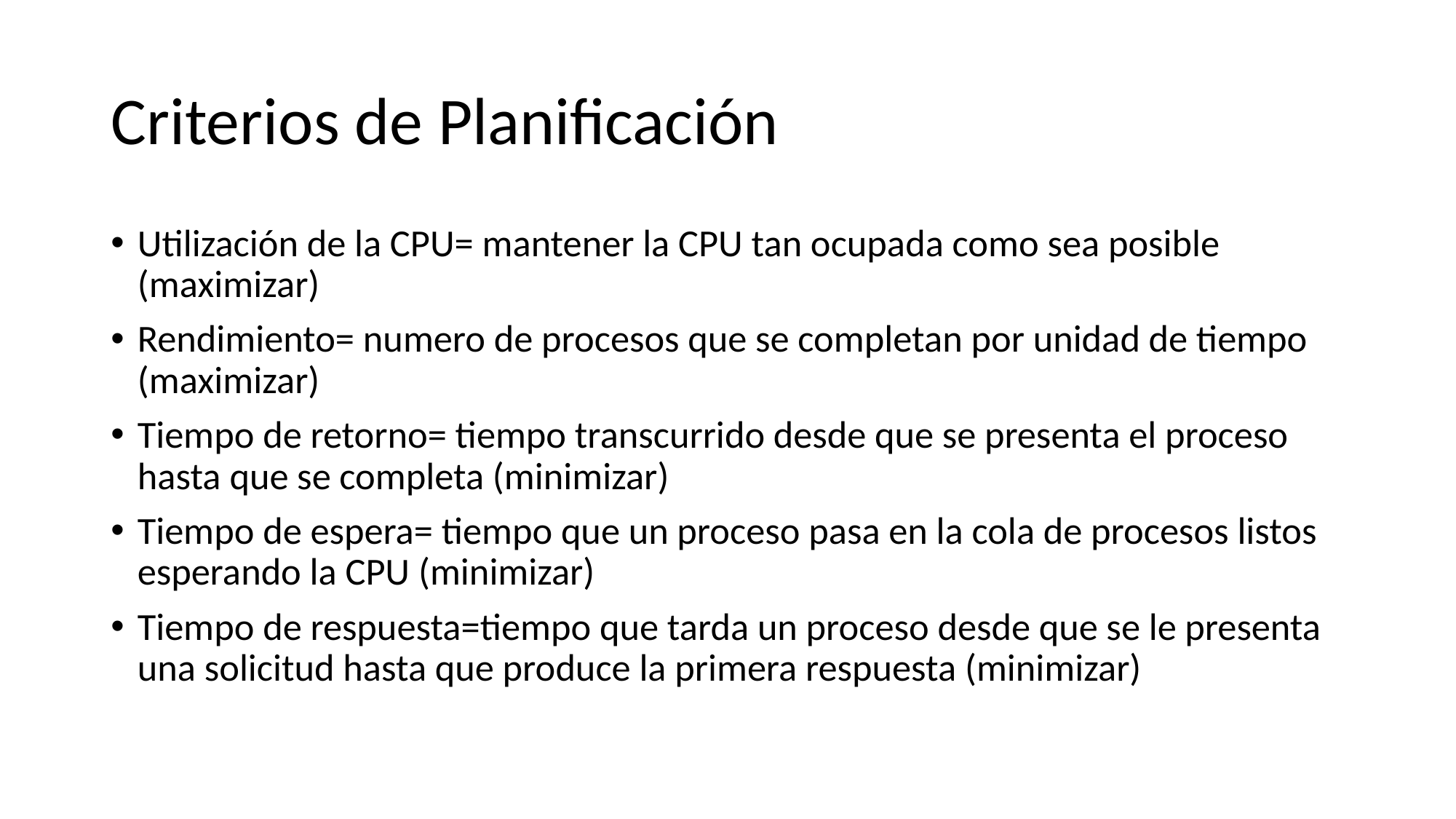

# Criterios de Planificación
Utilización de la CPU= mantener la CPU tan ocupada como sea posible (maximizar)
Rendimiento= numero de procesos que se completan por unidad de tiempo (maximizar)
Tiempo de retorno= tiempo transcurrido desde que se presenta el proceso hasta que se completa (minimizar)
Tiempo de espera= tiempo que un proceso pasa en la cola de procesos listos esperando la CPU (minimizar)
Tiempo de respuesta=tiempo que tarda un proceso desde que se le presenta una solicitud hasta que produce la primera respuesta (minimizar)